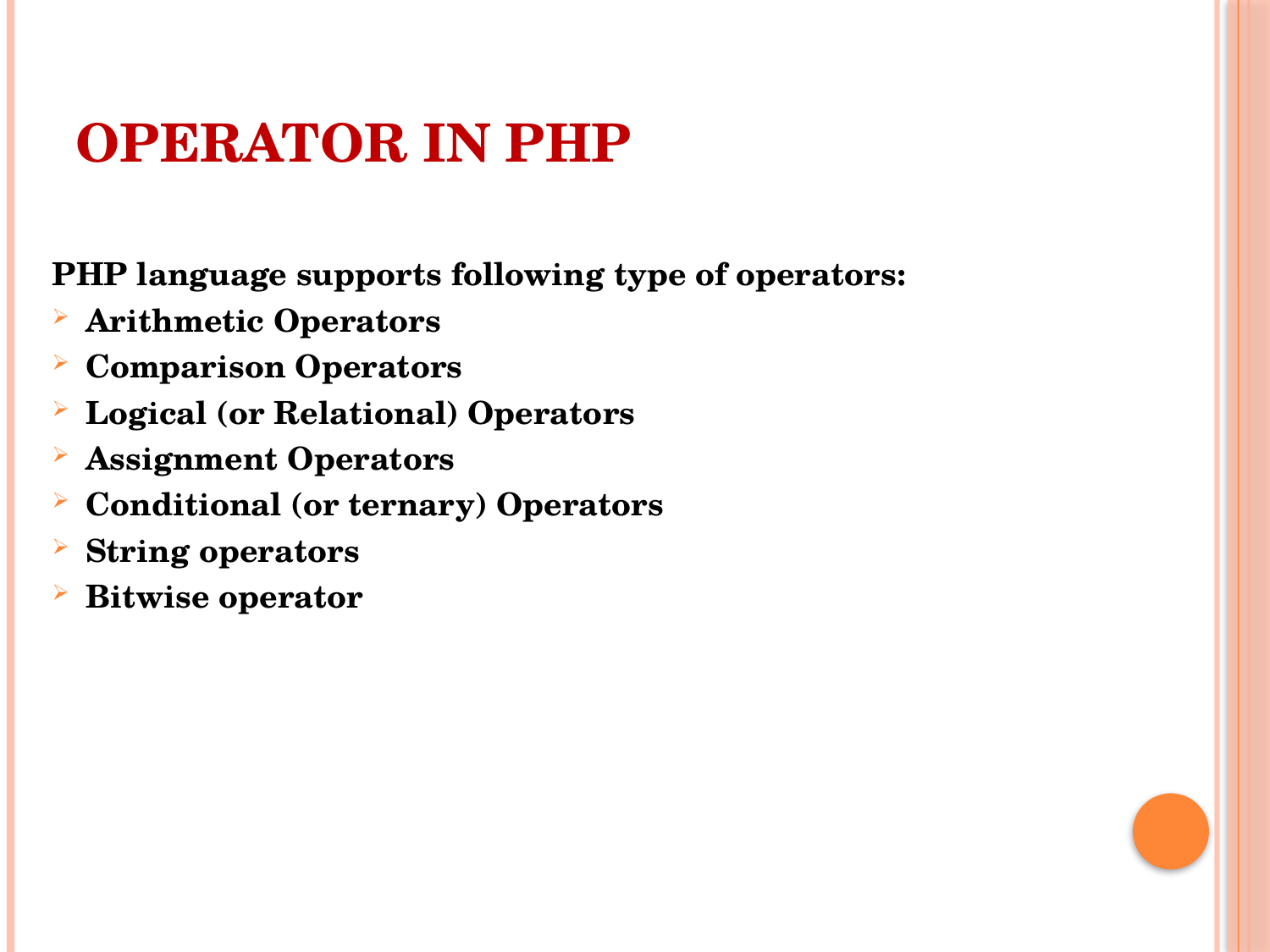

# Operator in PHP
PHP language supports following type of operators:
Arithmetic Operators
Comparison Operators
Logical (or Relational) Operators
Assignment Operators
Conditional (or ternary) Operators
String operators
Bitwise operator